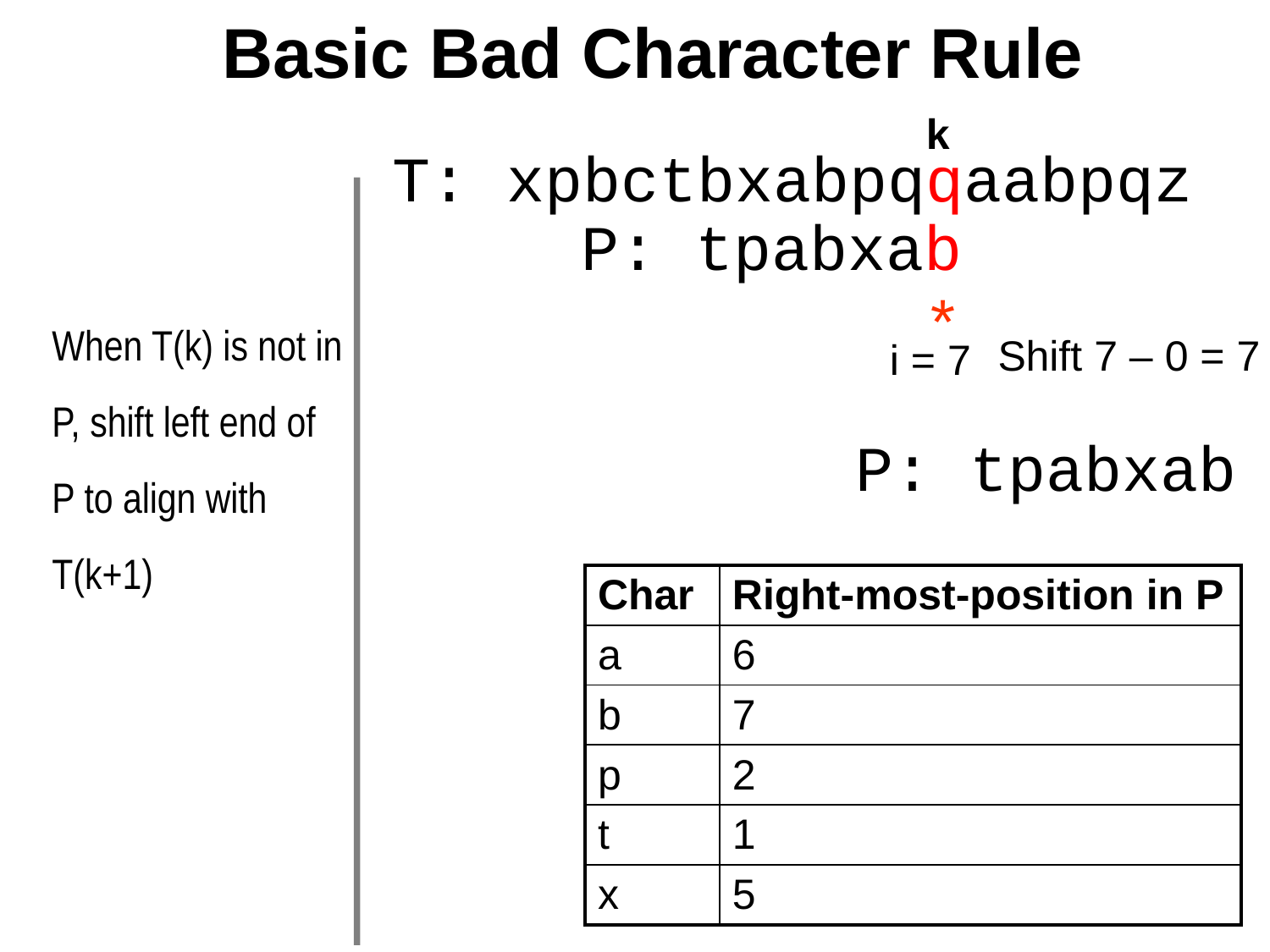

# Basic Bad Character Rule
k
T: xpbctbxabpqqaabpqz

P: tpabxab
         *
When T(k) is not in P, shift left end of P to align with T(k+1)
Shift 7 – 0 = 7
i = 7
P: tpabxab
| Char | Right-most-position in P |
| --- | --- |
| a | 6 |
| b | 7 |
| p | 2 |
| t | 1 |
| x | 5 |